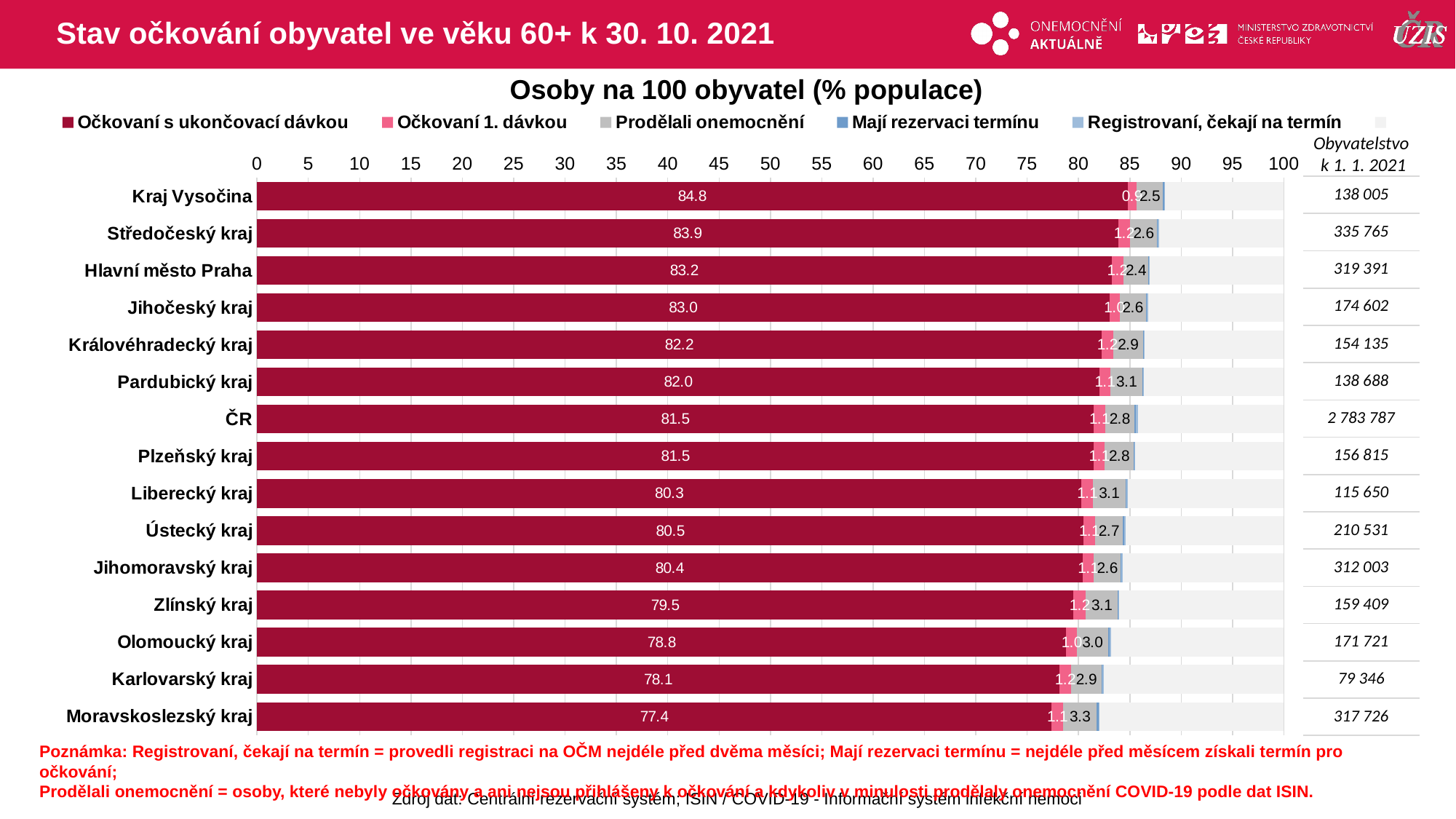

# Stav očkování obyvatel ve věku 60+ k 30. 10. 2021
Osoby na 100 obyvatel (% populace)

### Chart

| Category | Očkovaní s ukončovací dávkou | Očkovaní 1. dávkou | Prodělali onemocnění | Mají rezervaci termínu | Registrovaní, čekají na termín |   |
|---|---|---|---|---|---|---|
| Kraj Vysočina | 84.7737401 | 0.8919967 | 2.5462846 | 0.128981 | 0.0949241 | 11.5640738 |
| Středočeský kraj | 83.8619272 | 1.167781 | 2.5854392 | 0.130448 | 0.10334609 | 12.151058 |
| Hlavní město Praha | 83.2124261 | 1.1700392 | 2.4108381 | 0.0789 | 0.07890016 | 13.0488962 |
| Jihočeský kraj | 83.0024857 | 0.9976976 | 2.5669809 | 0.111683 | 0.14604644 | 13.1751068 |
| Královéhradecký kraj | 82.2357025 | 1.1515879 | 2.8721575 | 0.09602 | 0.05644403 | 13.5880884 |
| Pardubický kraj | 82.0352157 | 1.0873327 | 3.1019266 | 0.087967 | 0.08003576 | 13.6075219 |
| ČR | 81.4788991 | 1.1282472 | 2.8225938 | 0.123609 | 0.23927836 | 14.2073729 |
| Plzeňský kraj | 81.488378 | 1.0617607 | 2.8243472 | 0.077799 | 0.0650448 | 14.4826707 |
| Liberecký kraj | 80.3078253 | 1.1232166 | 3.1413748 | 0.128837 | 0.10116732 | 15.1975789 |
| Ústecký kraj | 80.5059587 | 1.1005505 | 2.7273893 | 0.118747 | 0.12349725 | 15.4238568 |
| Jihomoravský kraj | 80.3828809 | 1.1144124 | 2.6188851 | 0.084935 | 0.08172998 | 15.7171566 |
| Zlínský kraj | 79.518095 | 1.2013123 | 3.0933009 | 0.087824 | 0.04077561 | 16.0586918 |
| Olomoucký kraj | 78.8092313 | 1.0400592 | 3.018268 | 0.196249 | 0.13335585 | 16.8028372 |
| Karlovarský kraj | 78.1261815 | 1.177123 | 2.9365059 | 0.117208 | 0.0857006 | 17.5572808 |
| Moravskoslezský kraj | 77.3949881 | 1.1119644 | 3.2694838 | 0.169958 | 0.08214625 | 17.9714597 |
Obyvatelstvo
k 1. 1. 2021
| 138 005 |
| --- |
| 335 765 |
| 319 391 |
| 174 602 |
| 154 135 |
| 138 688 |
| 2 783 787 |
| 156 815 |
| 115 650 |
| 210 531 |
| 312 003 |
| 159 409 |
| 171 721 |
| 79 346 |
| 317 726 |
Poznámka: Registrovaní, čekají na termín = provedli registraci na OČM nejdéle před dvěma měsíci; Mají rezervaci termínu = nejdéle před měsícem získali termín pro očkování;
Prodělali onemocnění = osoby, které nebyly očkovány a ani nejsou přihlášeny k očkování a kdykoliv v minulosti prodělaly onemocnění COVID-19 podle dat ISIN.
Zdroj dat: Centrální rezervační systém; ISIN / COVID-19 - Informační systém infekční nemoci